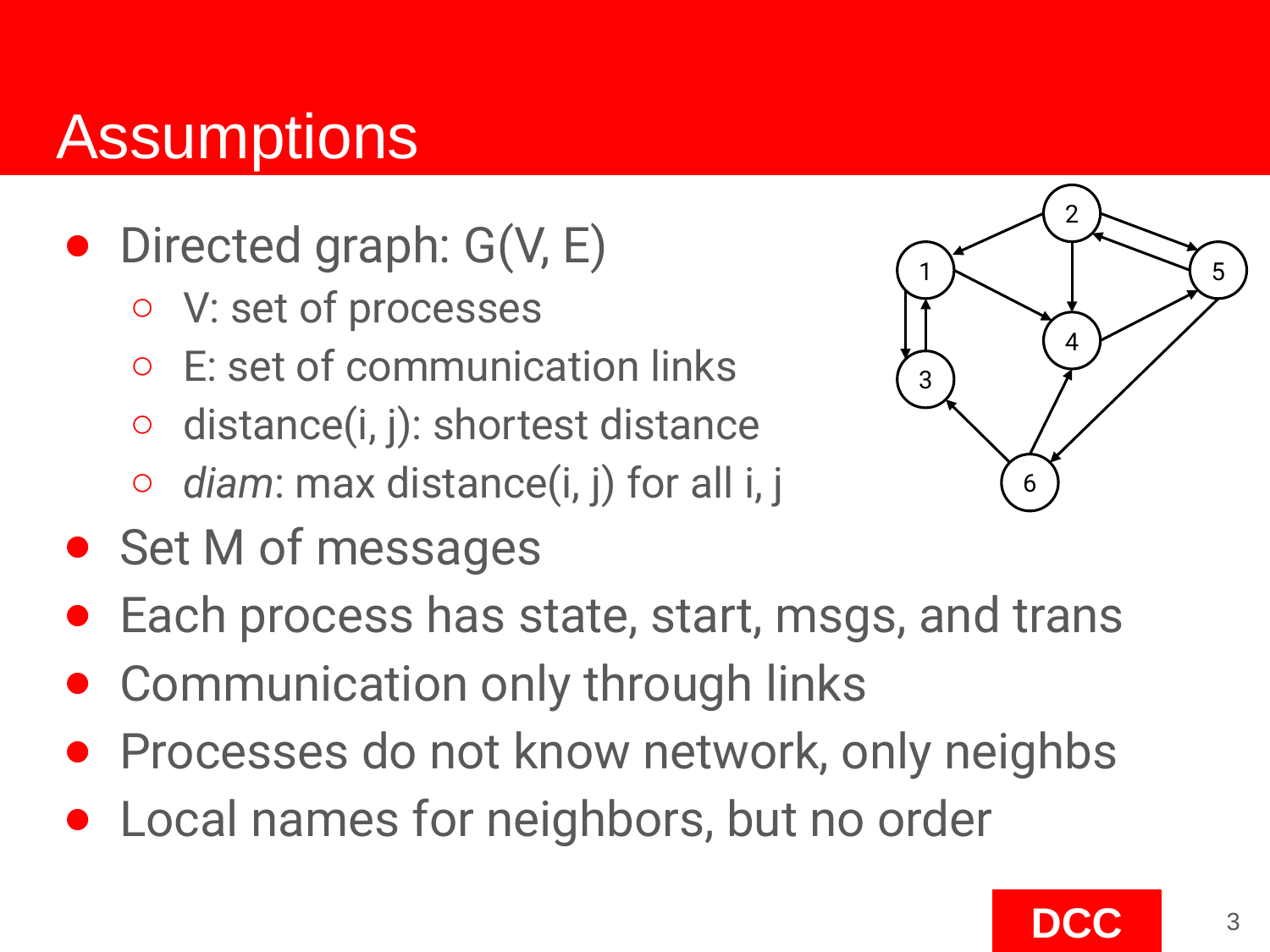

# Assumptions
2
Directed graph: G(V, E)
V: set of processes
E: set of communication links
distance(i, j): shortest distance
diam: max distance(i, j) for all i, j
Set M of messages
Each process has state, start, msgs, and trans
Communication only through links
Processes do not know network, only neighbs
Local names for neighbors, but no order
1
5
4
3
6
3